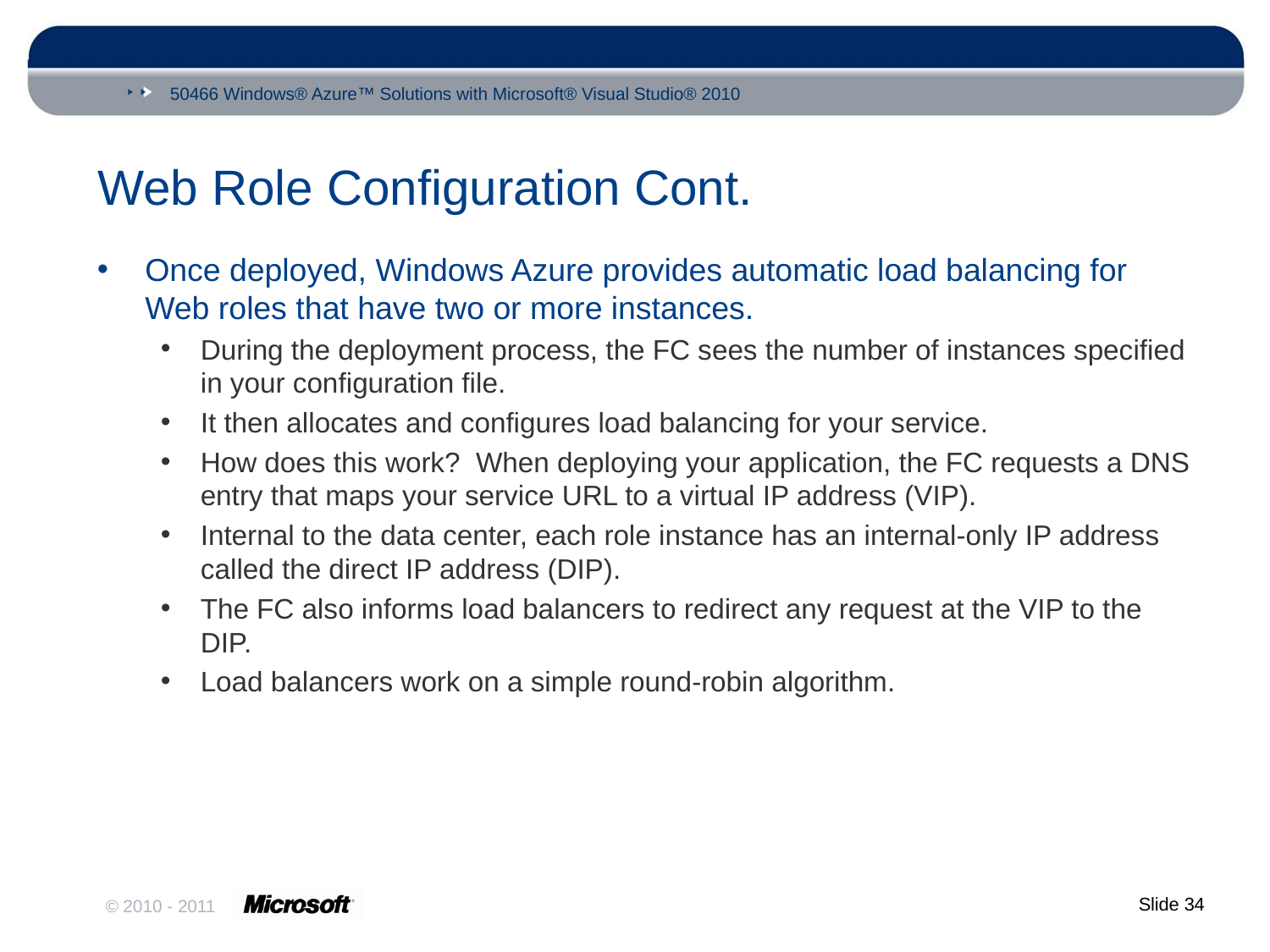

# Web Role Configuration Cont.
Once deployed, Windows Azure provides automatic load balancing for Web roles that have two or more instances.
During the deployment process, the FC sees the number of instances specified in your configuration file.
It then allocates and configures load balancing for your service.
How does this work?  When deploying your application, the FC requests a DNS entry that maps your service URL to a virtual IP address (VIP).
Internal to the data center, each role instance has an internal-only IP address called the direct IP address (DIP).
The FC also informs load balancers to redirect any request at the VIP to the DIP.
Load balancers work on a simple round-robin algorithm.